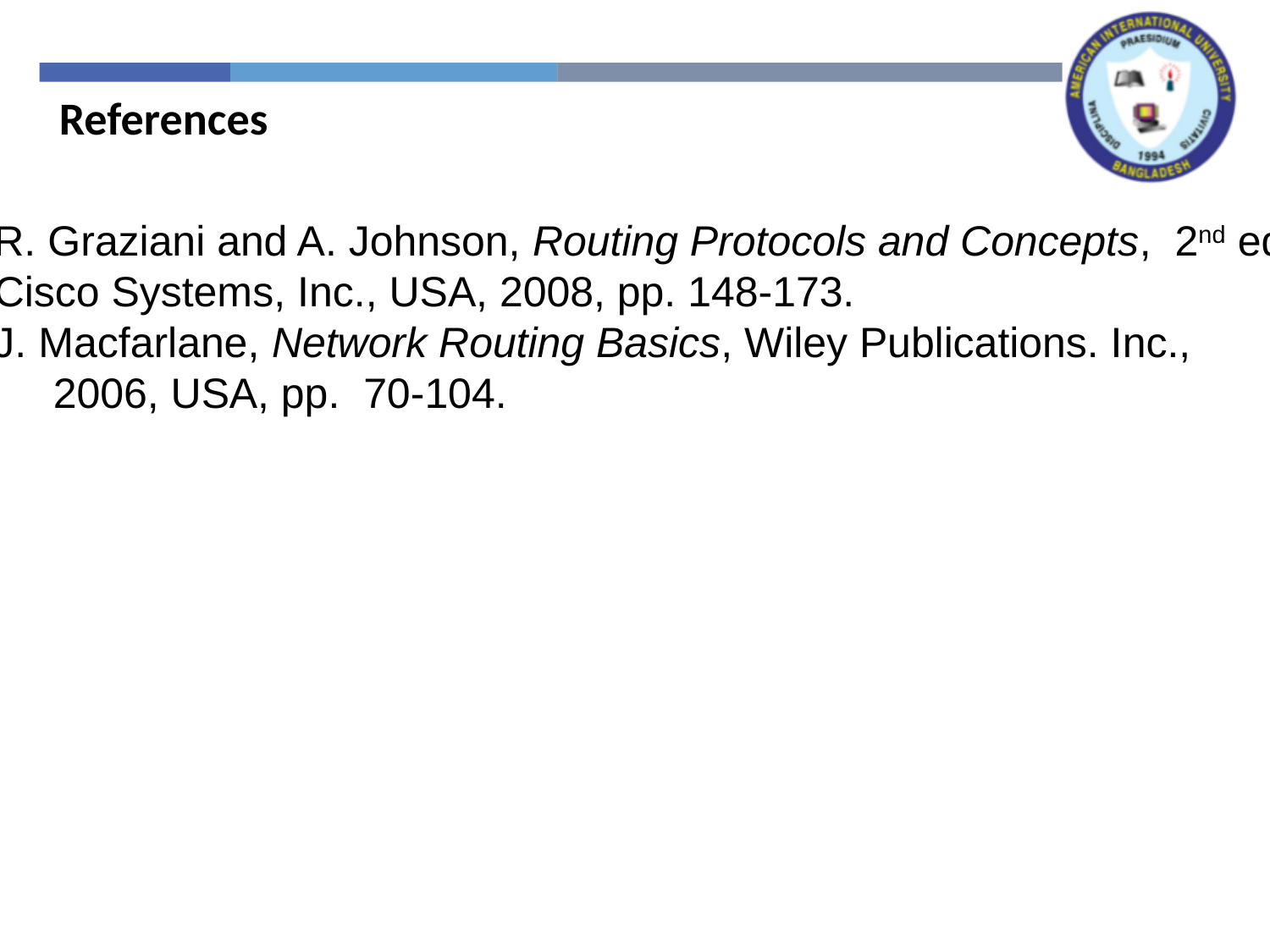

References
[1] R. Graziani and A. Johnson, Routing Protocols and Concepts,  2nd ed.,
     Cisco Systems, Inc., USA, 2008, pp. 148-173.
[2] J. Macfarlane, Network Routing Basics, Wiley Publications. Inc.,
          2006, USA, pp.  70-104.